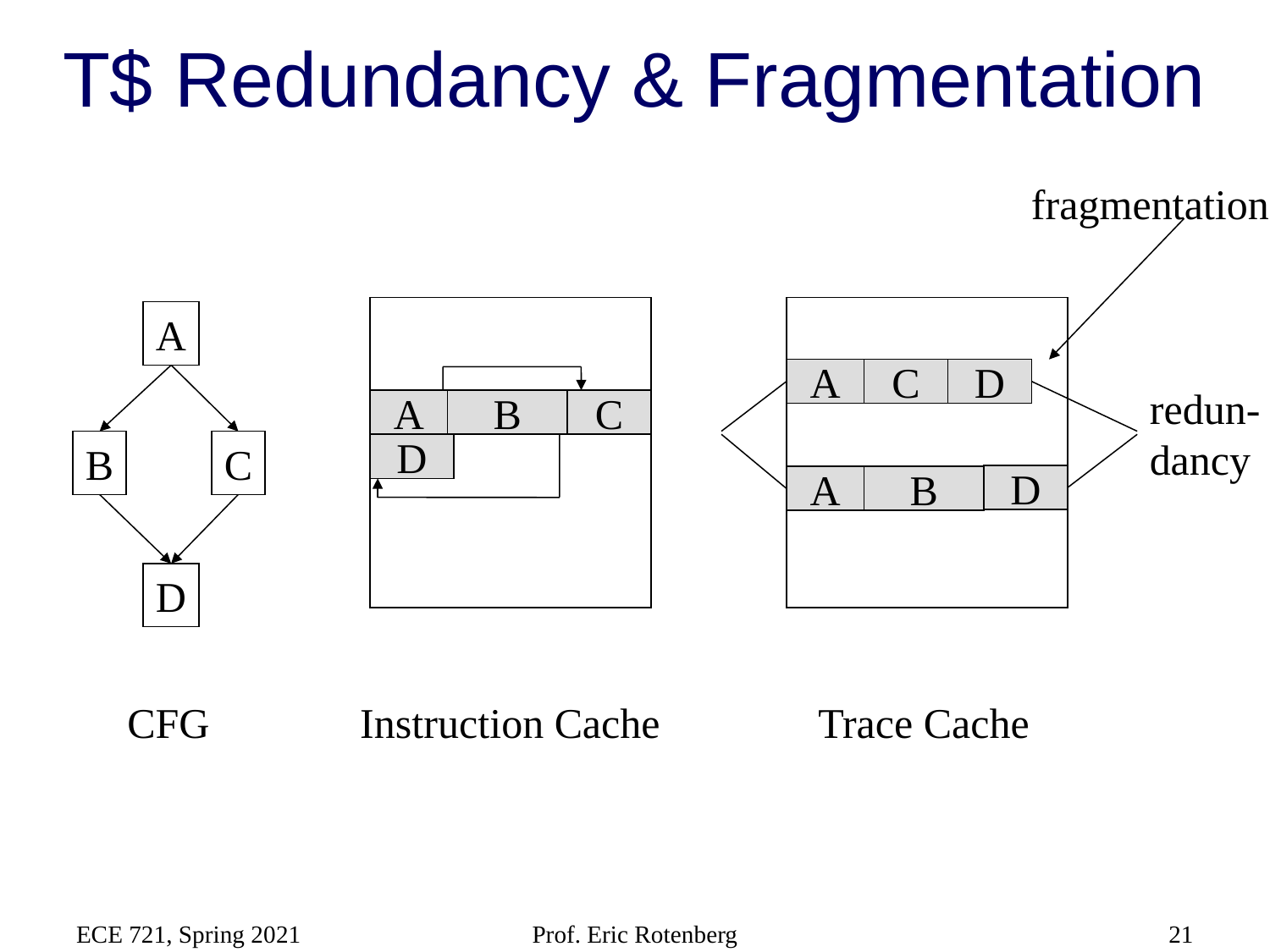

# T$ Redundancy & Fragmentation
fragmentation

A
A
C
D

redun-
dancy
A
B
C
B
C
D

D
A
B

D
CFG
Instruction Cache
Trace Cache
ECE 721, Spring 2021
Prof. Eric Rotenberg
21